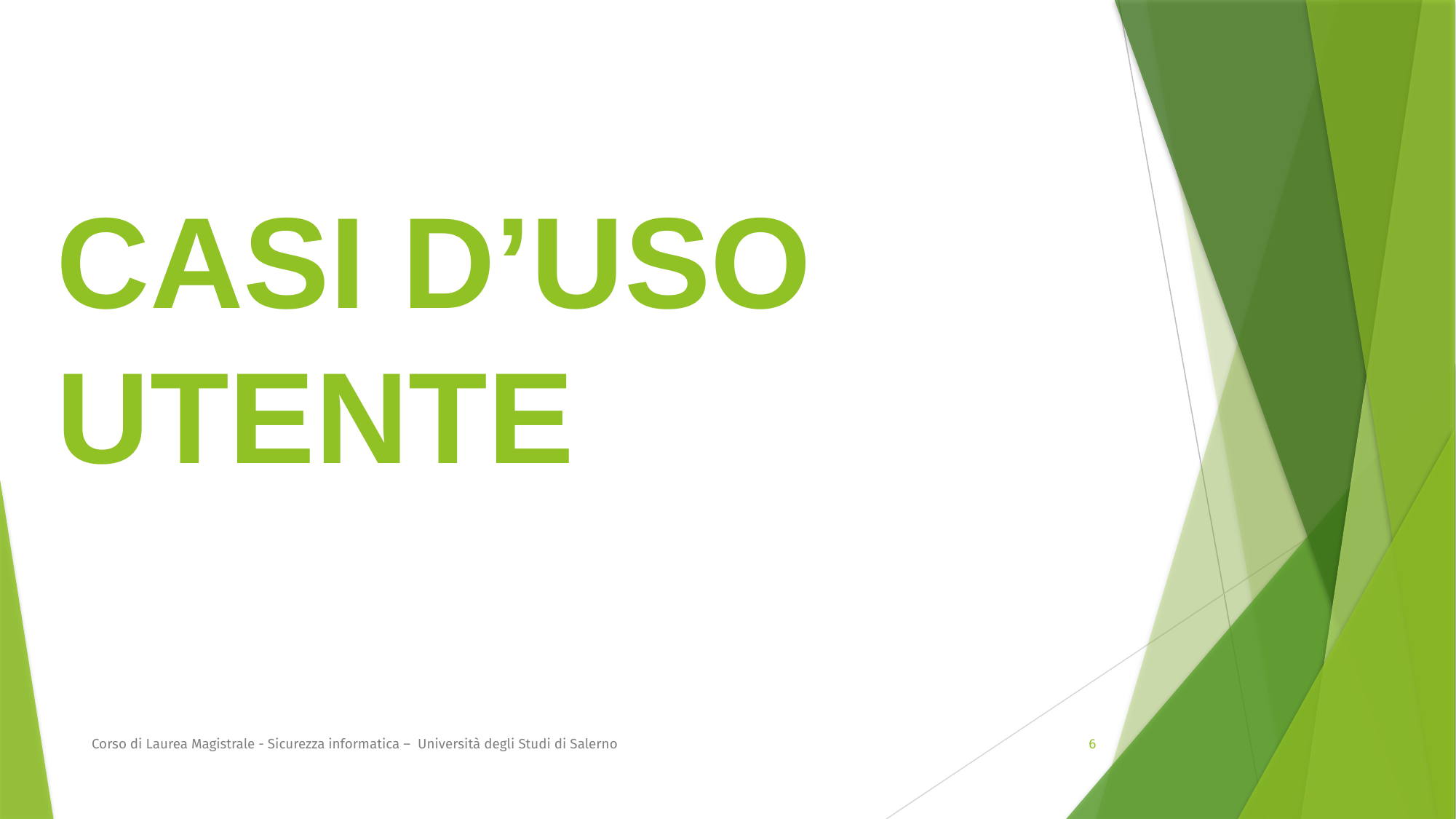

# CASI D’USO UTENTE
Corso di Laurea Magistrale - Sicurezza informatica –  Università degli Studi di Salerno
6